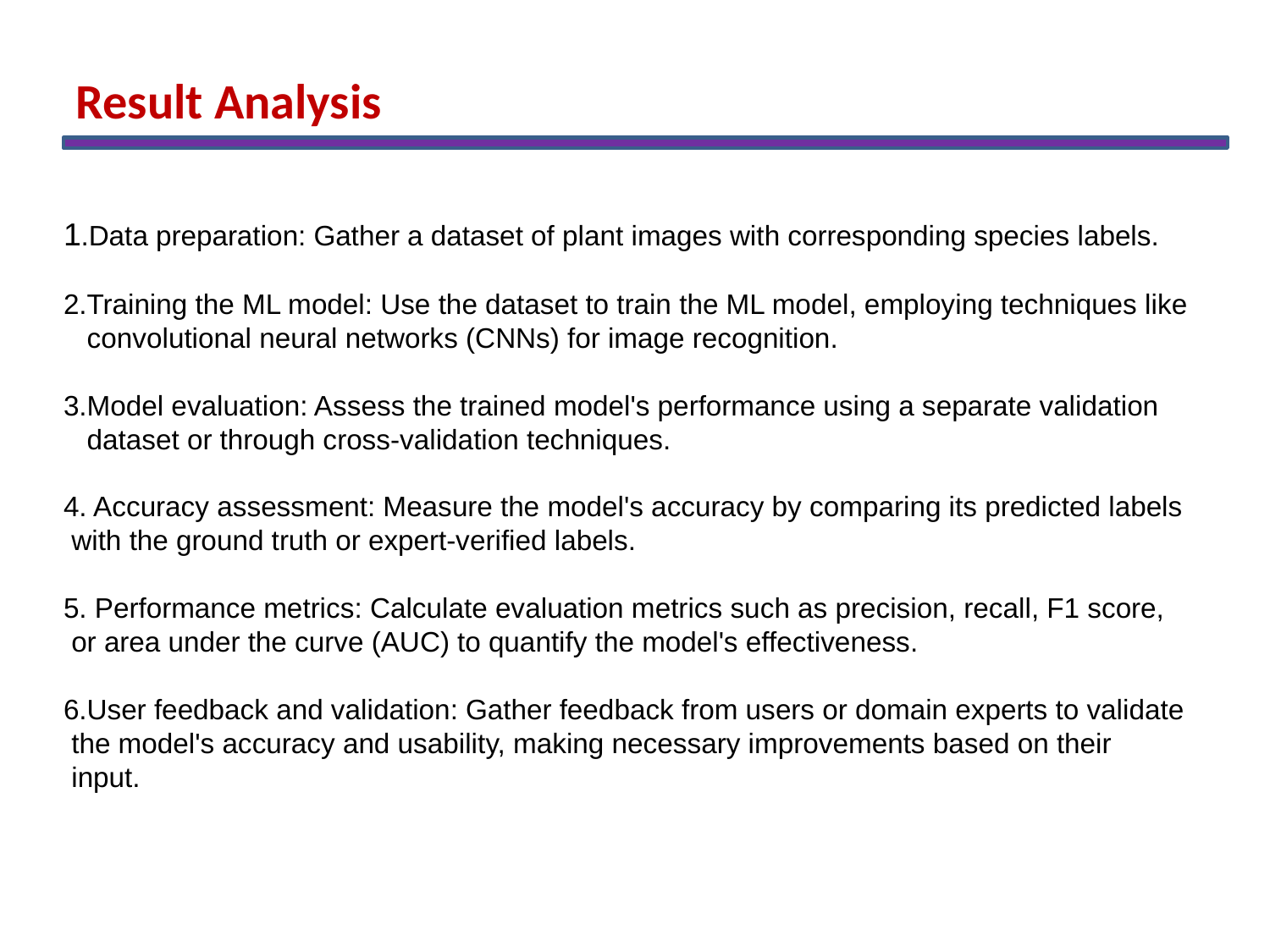

Result Analysis

# 1.Data preparation: Gather a dataset of plant images with corresponding species labels.

2.Training the ML model: Use the dataset to train the ML model, employing techniques like
   convolutional neural networks (CNNs) for image recognition.

3.Model evaluation: Assess the trained model's performance using a separate validation
   dataset or through cross-validation techniques.

4. Accuracy assessment: Measure the model's accuracy by comparing its predicted labels
 with the ground truth or expert-verified labels.

5. Performance metrics: Calculate evaluation metrics such as precision, recall, F1 score,
 or area under the curve (AUC) to quantify the model's effectiveness.

6.User feedback and validation: Gather feedback from users or domain experts to validate
 the model's accuracy and usability, making necessary improvements based on their
 input.